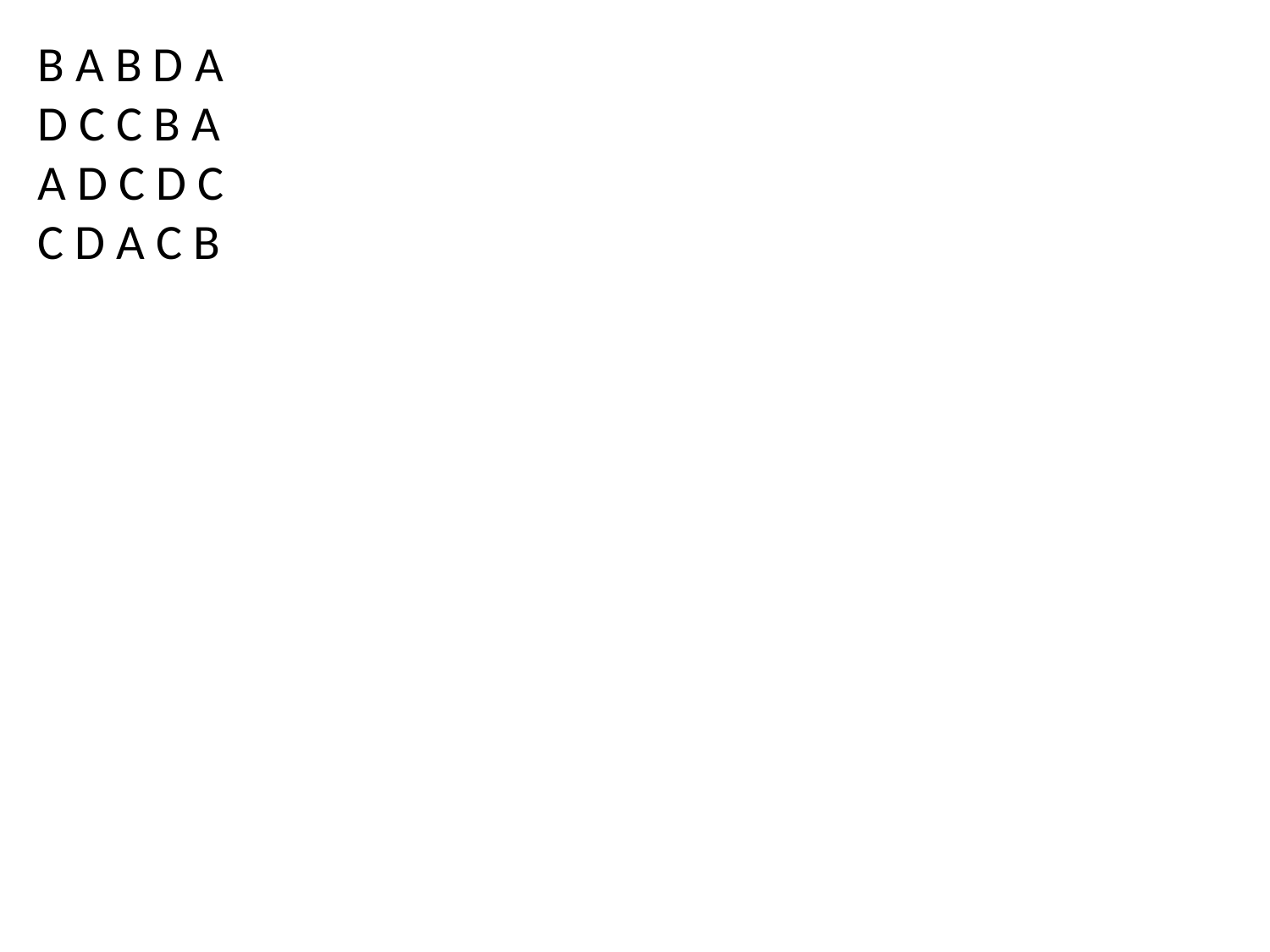

B A B D A
D C C B A
A D C D C
C D A C B